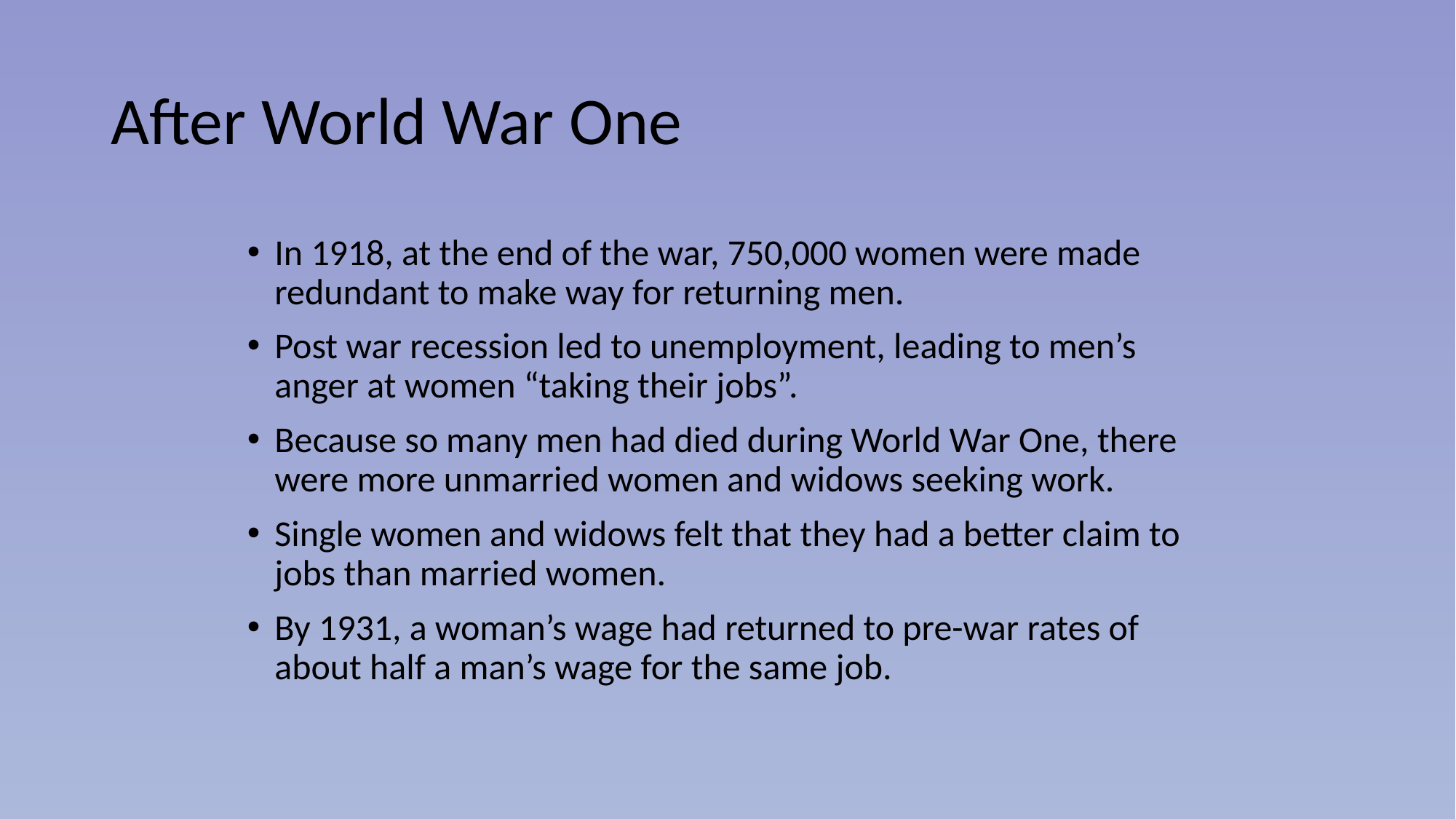

# After World War One

In 1918, at the end of the war, 750,000 women were made redundant to make way for returning men.
Post war recession led to unemployment, leading to men’s anger at women “taking their jobs”.
Because so many men had died during World War One, there were more unmarried women and widows seeking work.
Single women and widows felt that they had a better claim to jobs than married women.
By 1931, a woman’s wage had returned to pre-war rates of about half a man’s wage for the same job.